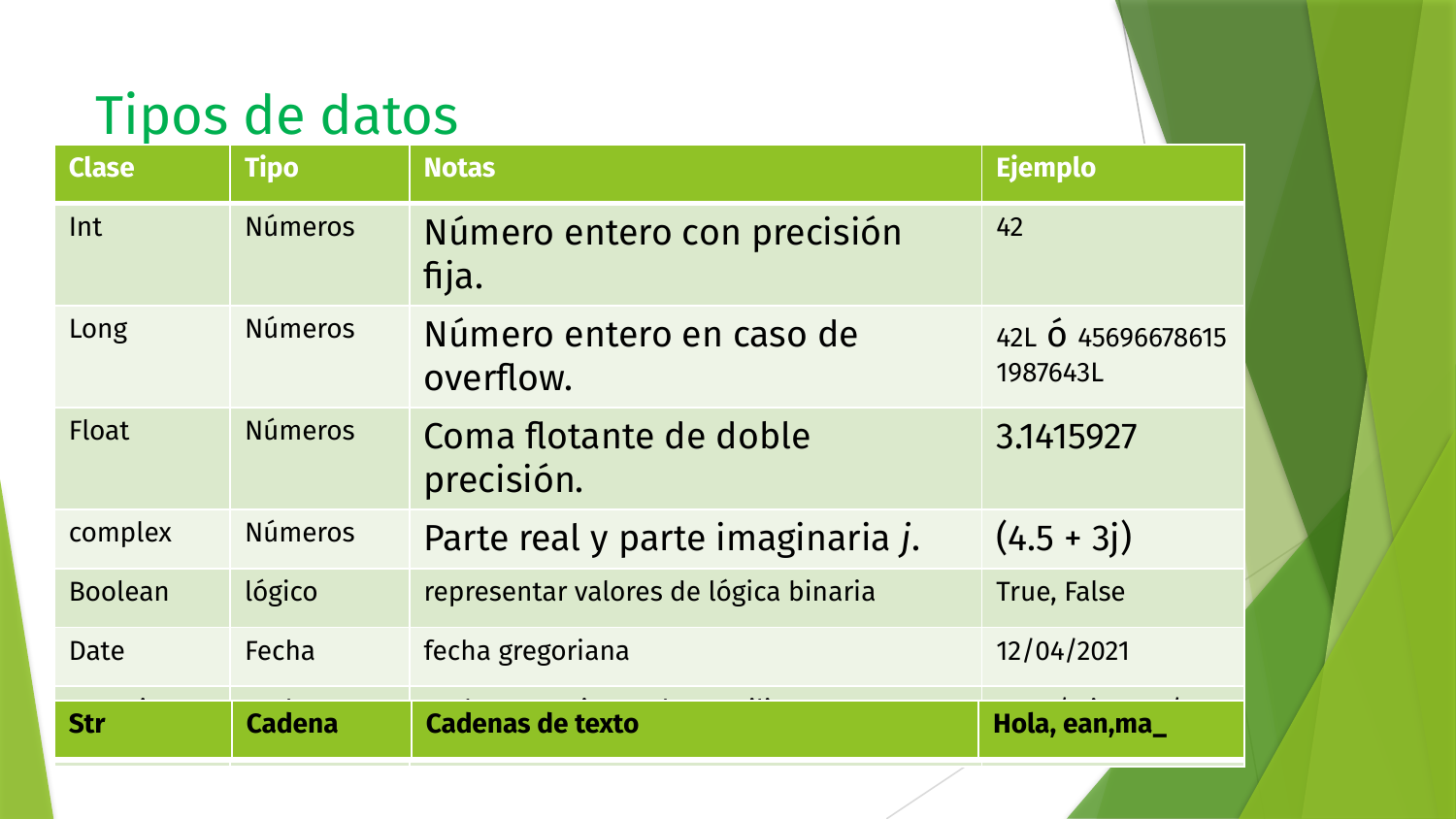

# Tipos de datos
| Clase | Tipo | Notas | Ejemplo |
| --- | --- | --- | --- |
| Int | Números | Número entero con precisión fija. | 42 |
| Long | Números | Número entero en caso de overflow. | 42L ó 456966786151987643L |
| Float | Números | Coma flotante de doble precisión. | 3.1415927 |
| complex | Números | Parte real y parte imaginaria j. | (4.5 + 3j) |
| Boolean | lógico | representar valores de lógica binaria | True, False |
| Date | Fecha | fecha gregoriana | 12/04/2021 |
| DateTime | Fecha y tiempo | Fecha gregoriana y hora militar | Hora/Minutos/Segundo |
| Str | Cadena | Cadenas de texto | Hola, ean,ma\_ |
| --- | --- | --- | --- |